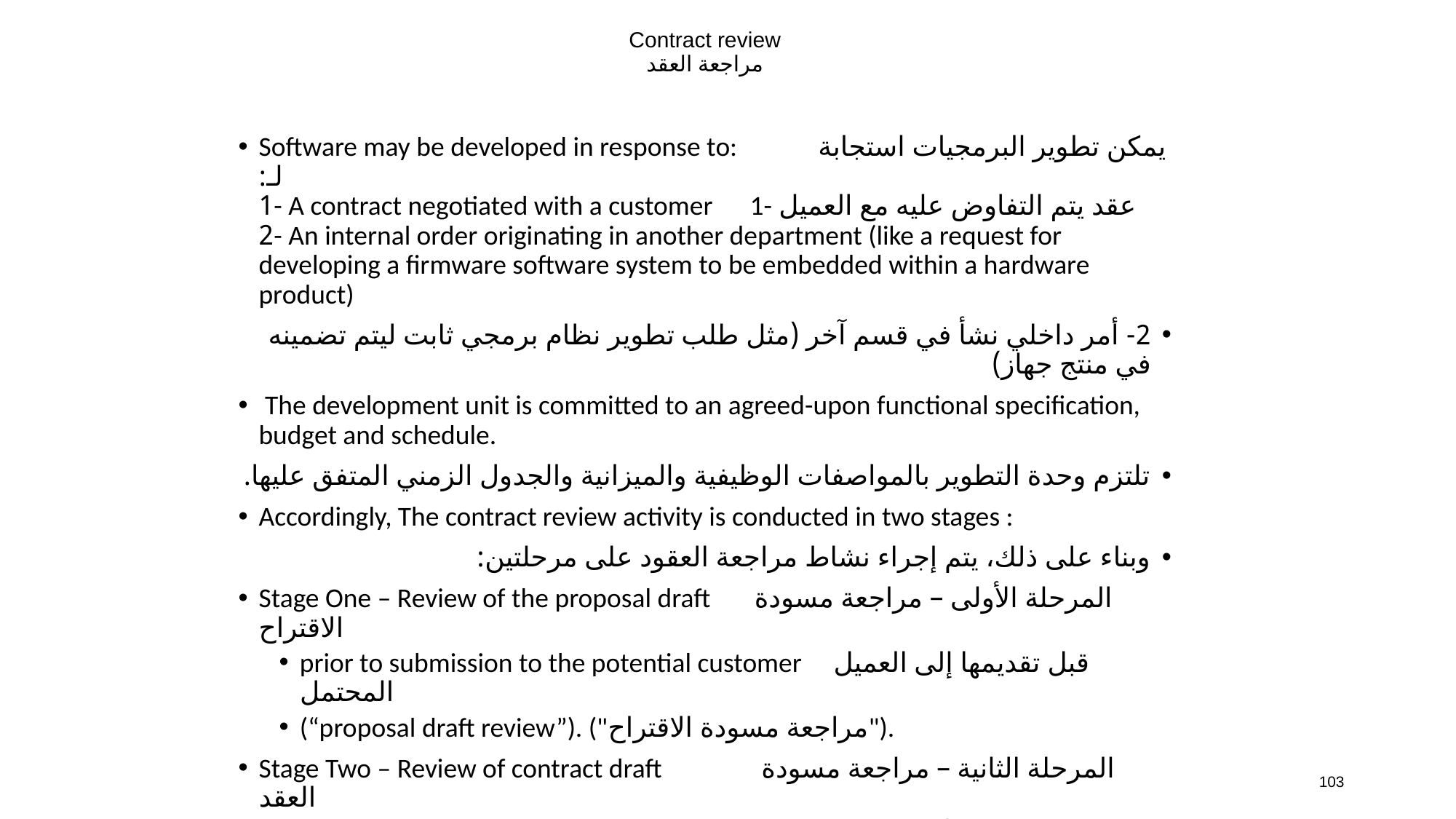

# Contract review مراجعة العقد
Software may be developed in response to:             يمكن تطوير البرمجيات استجابة لـ:
1- A contract negotiated with a customer      1- عقد يتم التفاوض عليه مع العميل
2- An internal order originating in another department (like a request for developing a firmware software system to be embedded within a hardware product)
2- أمر داخلي نشأ في قسم آخر (مثل طلب تطوير نظام برمجي ثابت ليتم تضمينه في منتج جهاز)
 The development unit is committed to an agreed-upon functional specification, budget and schedule.
تلتزم وحدة التطوير بالمواصفات الوظيفية والميزانية والجدول الزمني المتفق عليها.
Accordingly, The contract review activity is conducted in two stages :
وبناء على ذلك، يتم إجراء نشاط مراجعة العقود على مرحلتين:
Stage One – Review of the proposal draft       المرحلة الأولى – مراجعة مسودة الاقتراح
prior to submission to the potential customer     قبل تقديمها إلى العميل المحتمل
(“proposal draft review”). ("مراجعة مسودة الاقتراح").
Stage Two – Review of contract draft                المرحلة الثانية – مراجعة مسودة العقد
prior to signing (“contract draft review”).. قبل التوقيع ("مراجعة مسودة العقد")..
103